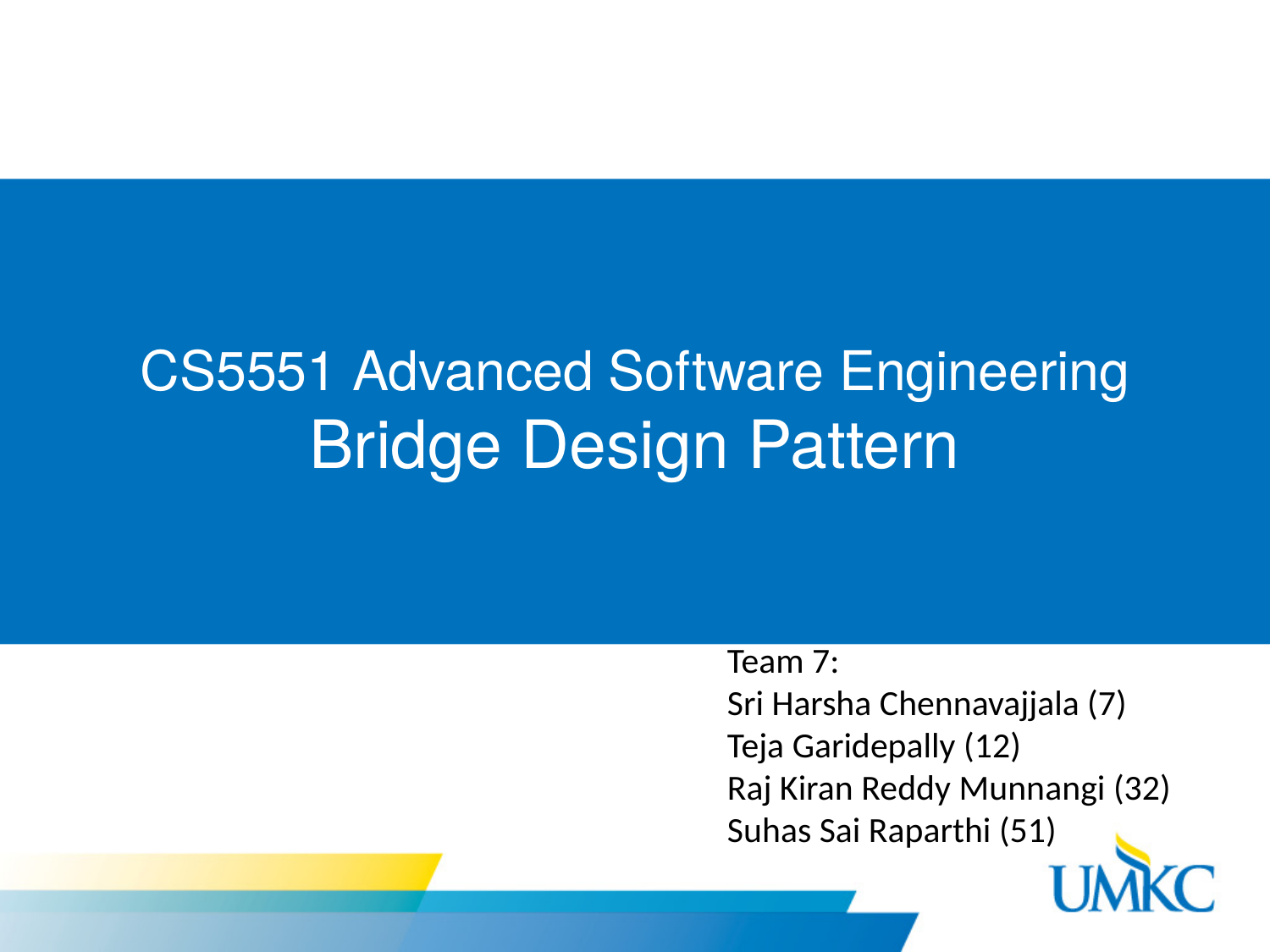

# CS5551 Advanced Software Engineering Bridge Design Pattern
Team 7:
Sri Harsha Chennavajjala (7)
Teja Garidepally (12)
Raj Kiran Reddy Munnangi (32)
Suhas Sai Raparthi (51)